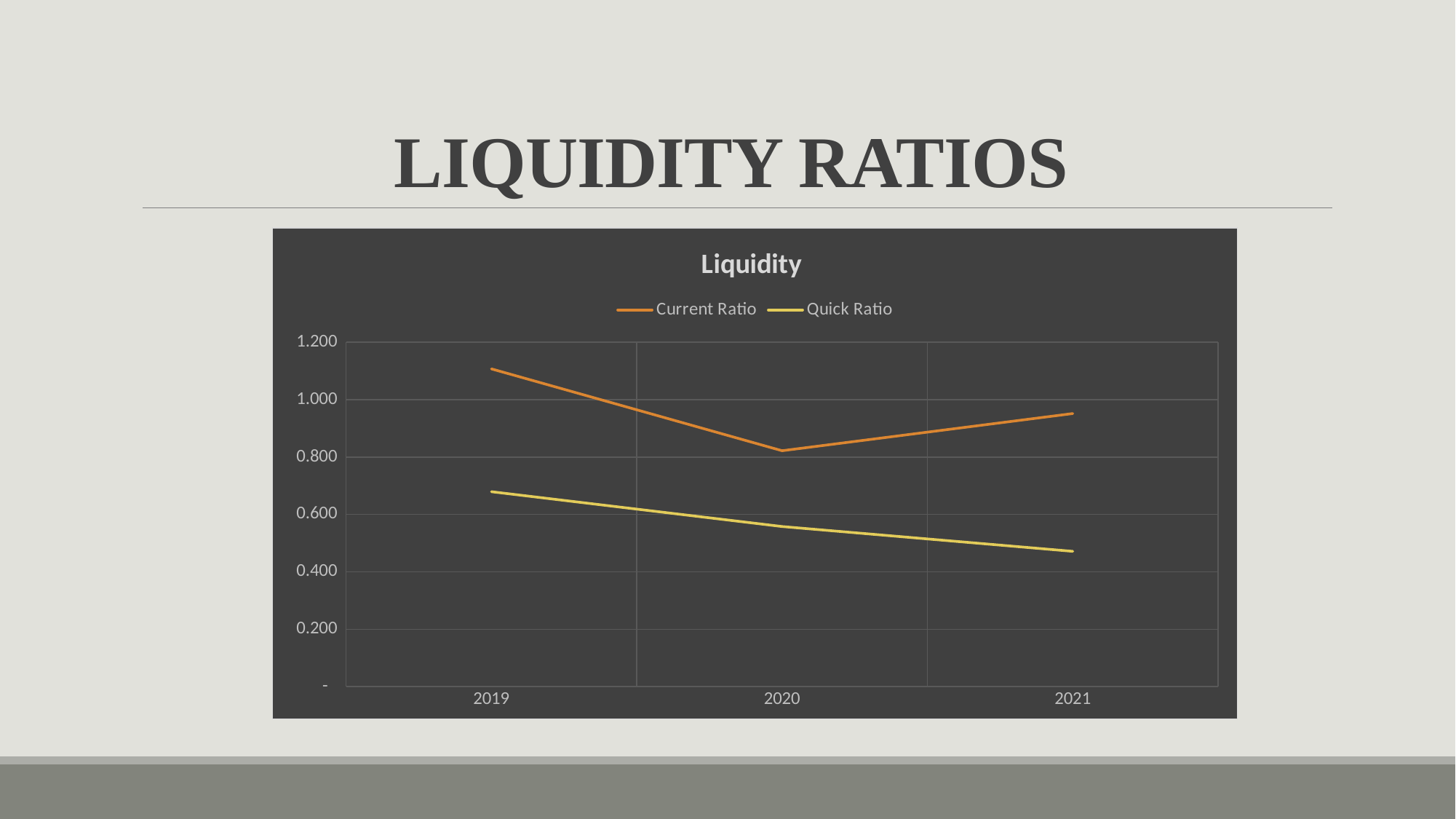

# LIQUIDITY RATIOS

### Chart: Liquidity

| Category | Current Ratio | Quick Ratio |
|---|---|---|
| 2019 | 1.1073542362795201 | 0.67909700785474 |
| 2020 | 0.8220959701180437 | 0.5579529009772387 |
| 2021 | 0.9516625107372869 | 0.4713422082758967 |